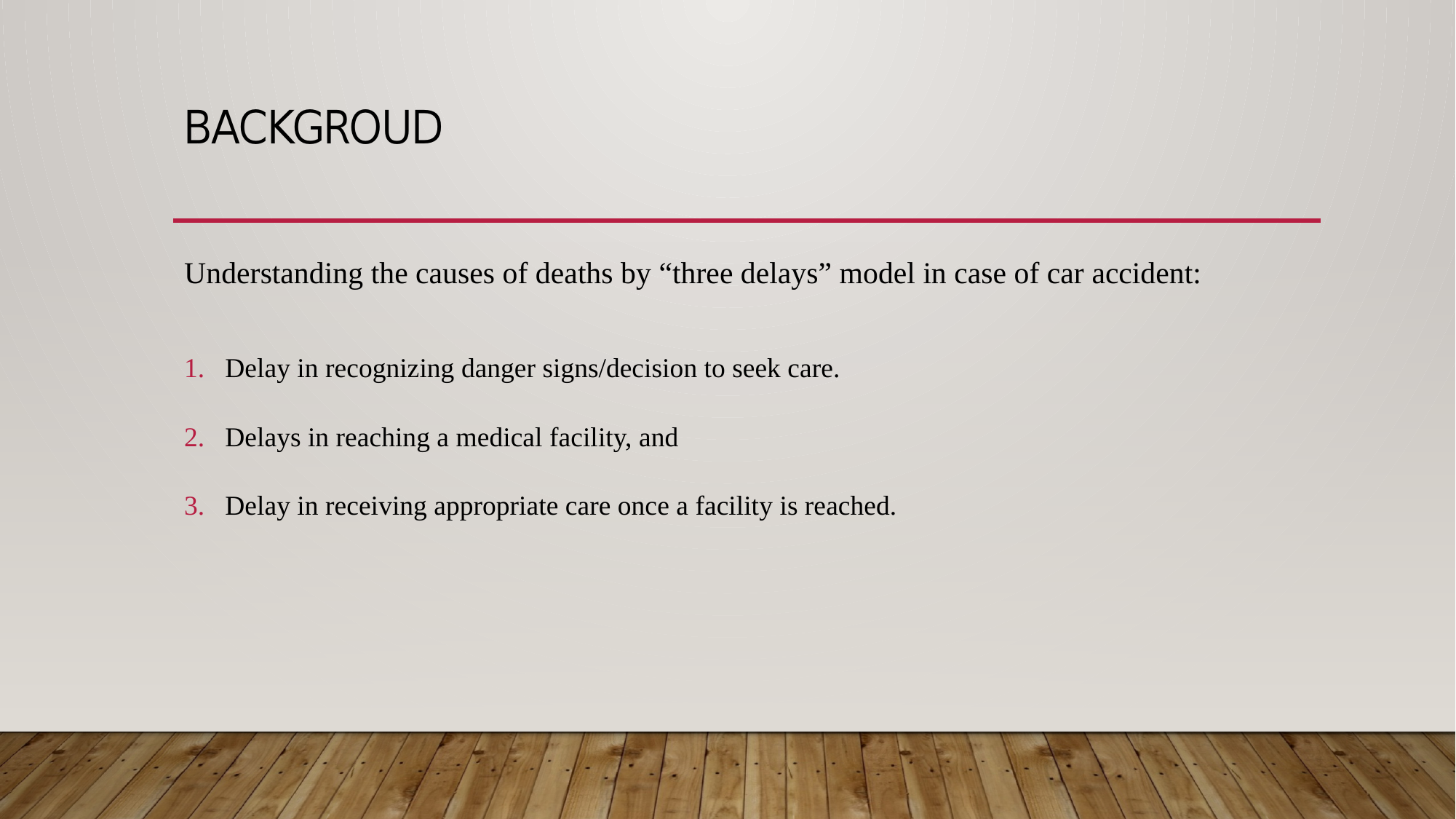

# Backgroud
Understanding the causes of deaths by “three delays” model in case of car accident:

Delay in recognizing danger signs/decision to seek care.

Delays in reaching a medical facility, and

Delay in receiving appropriate care once a facility is reached.